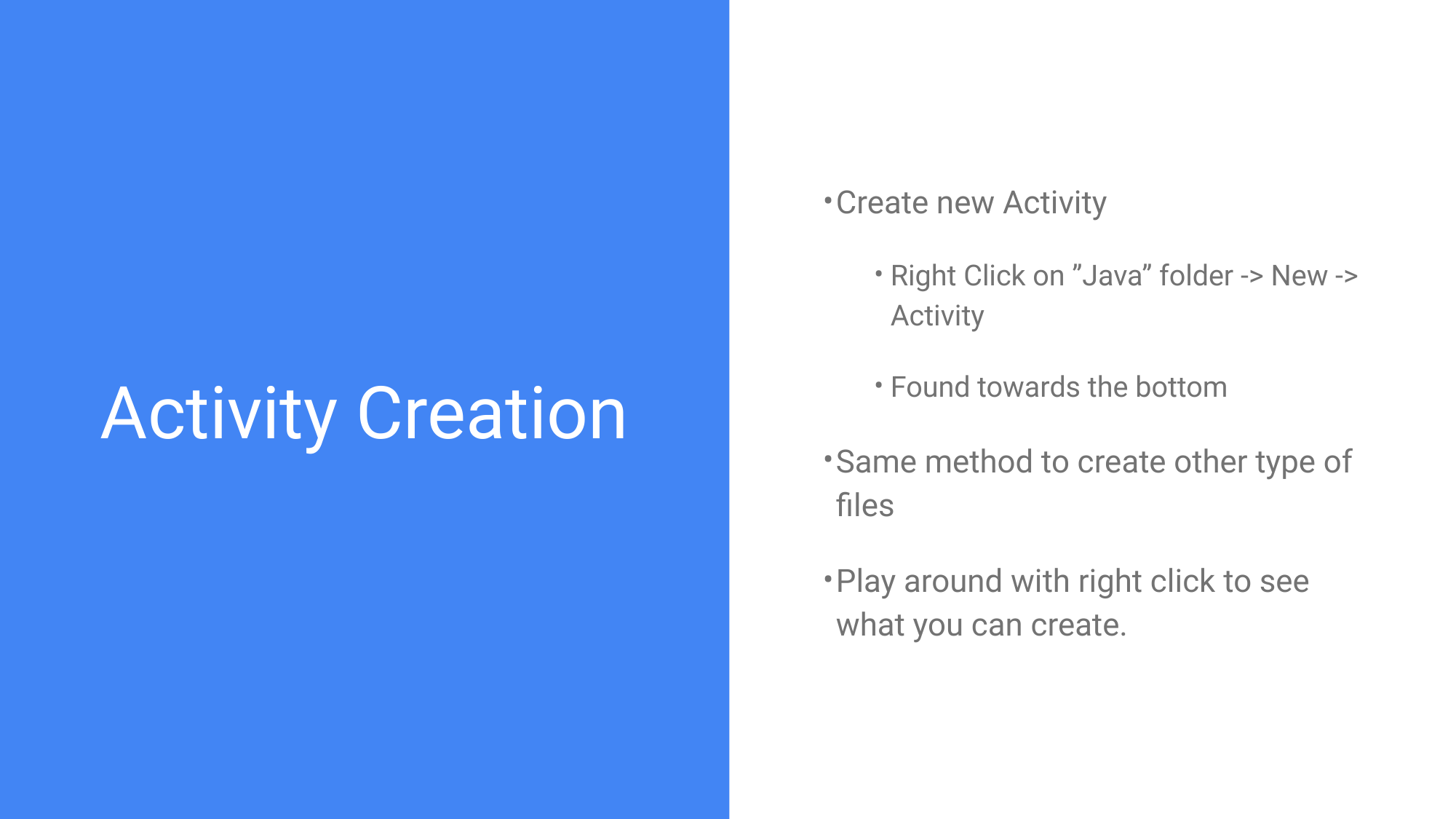

# Activity Creation
Create new Activity
Right Click on ”Java” folder -> New -> Activity
Found towards the bottom
Same method to create other type of files
Play around with right click to see what you can create.